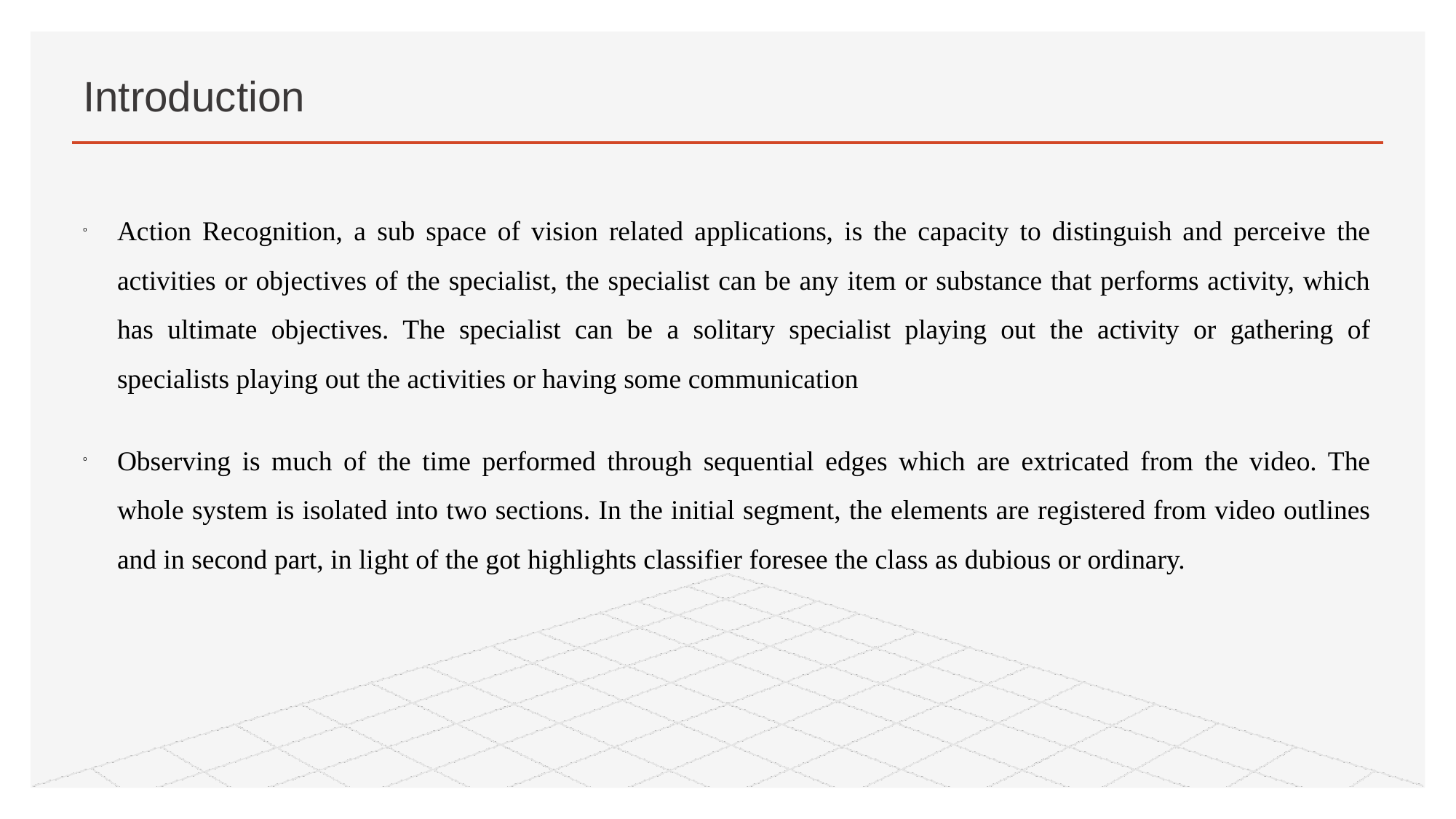

# Introduction
Action Recognition, a sub space of vision related applications, is the capacity to distinguish and perceive the activities or objectives of the specialist, the specialist can be any item or substance that performs activity, which has ultimate objectives. The specialist can be a solitary specialist playing out the activity or gathering of specialists playing out the activities or having some communication
Observing is much of the time performed through sequential edges which are extricated from the video. The whole system is isolated into two sections. In the initial segment, the elements are registered from video outlines and in second part, in light of the got highlights classifier foresee the class as dubious or ordinary.